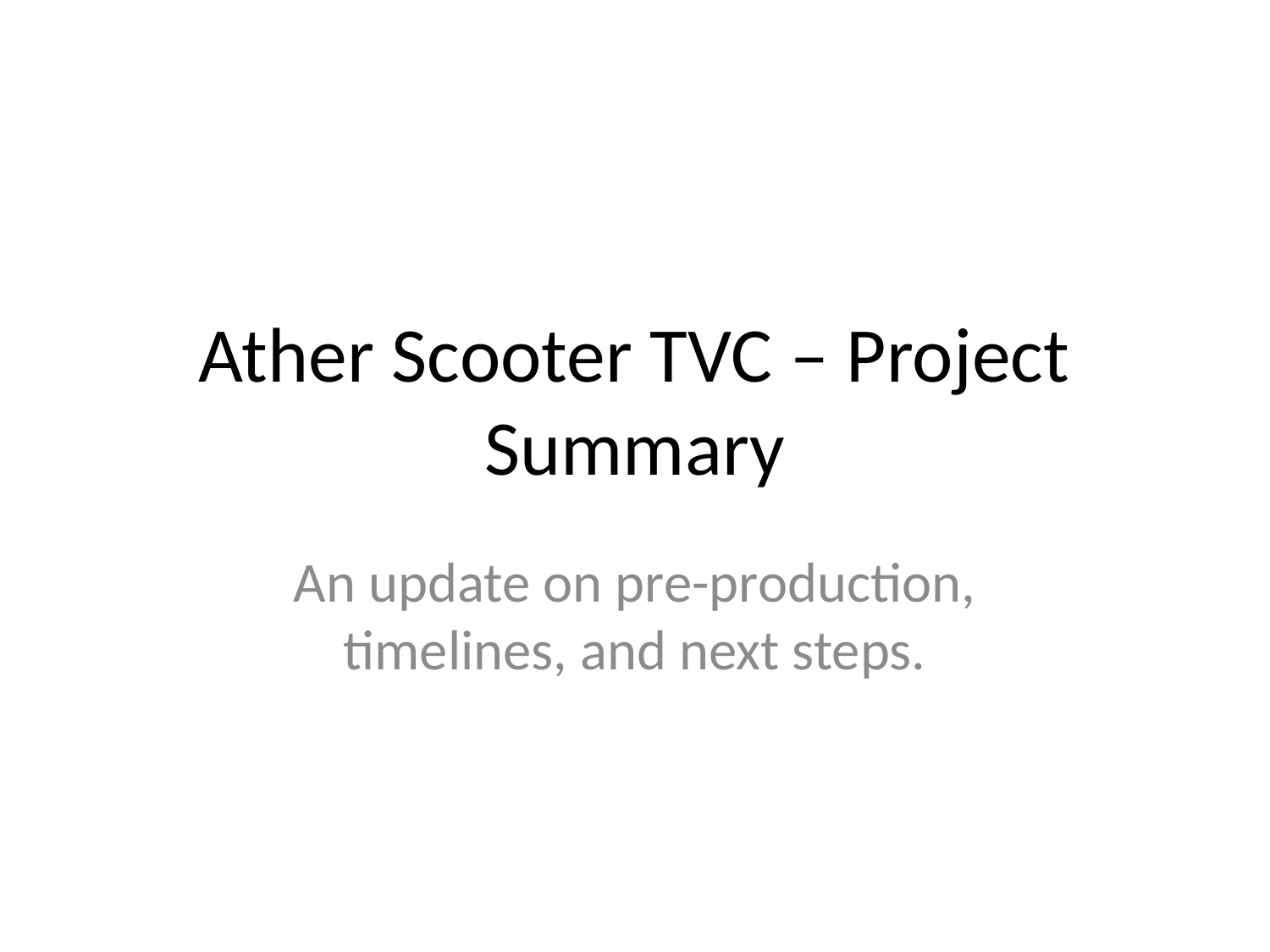

# Ather Scooter TVC – Project Summary
An update on pre-production, timelines, and next steps.